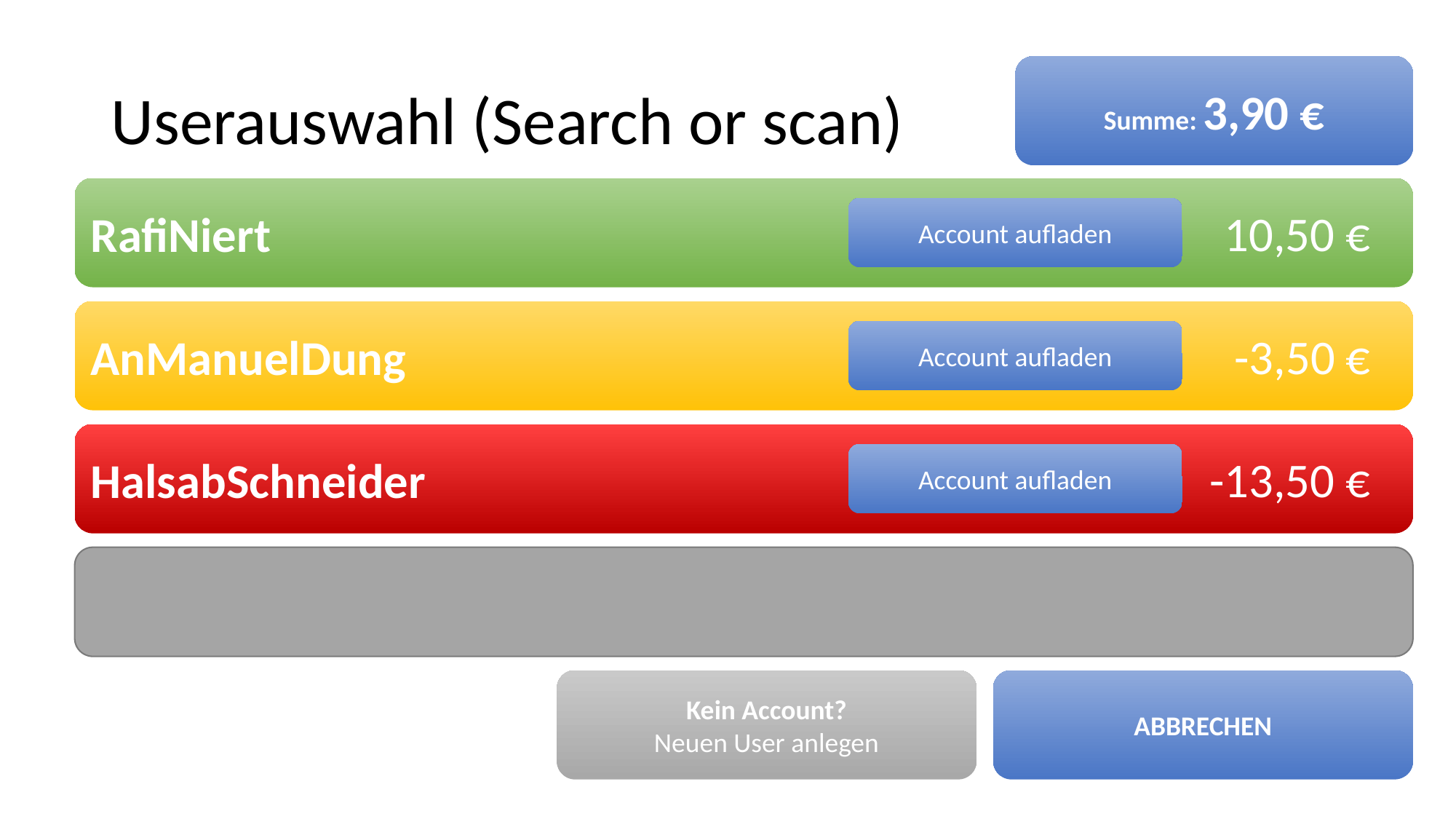

# Userauswahl (Search or scan)
Summe: 3,90 €
RafiNiert
Account aufladen
10,50 €
AnManuelDung
-3,50 €
Account aufladen
HalsabSchneider
-13,50 €
Account aufladen

Kein Account?
Neuen User anlegen
ABBRECHEN